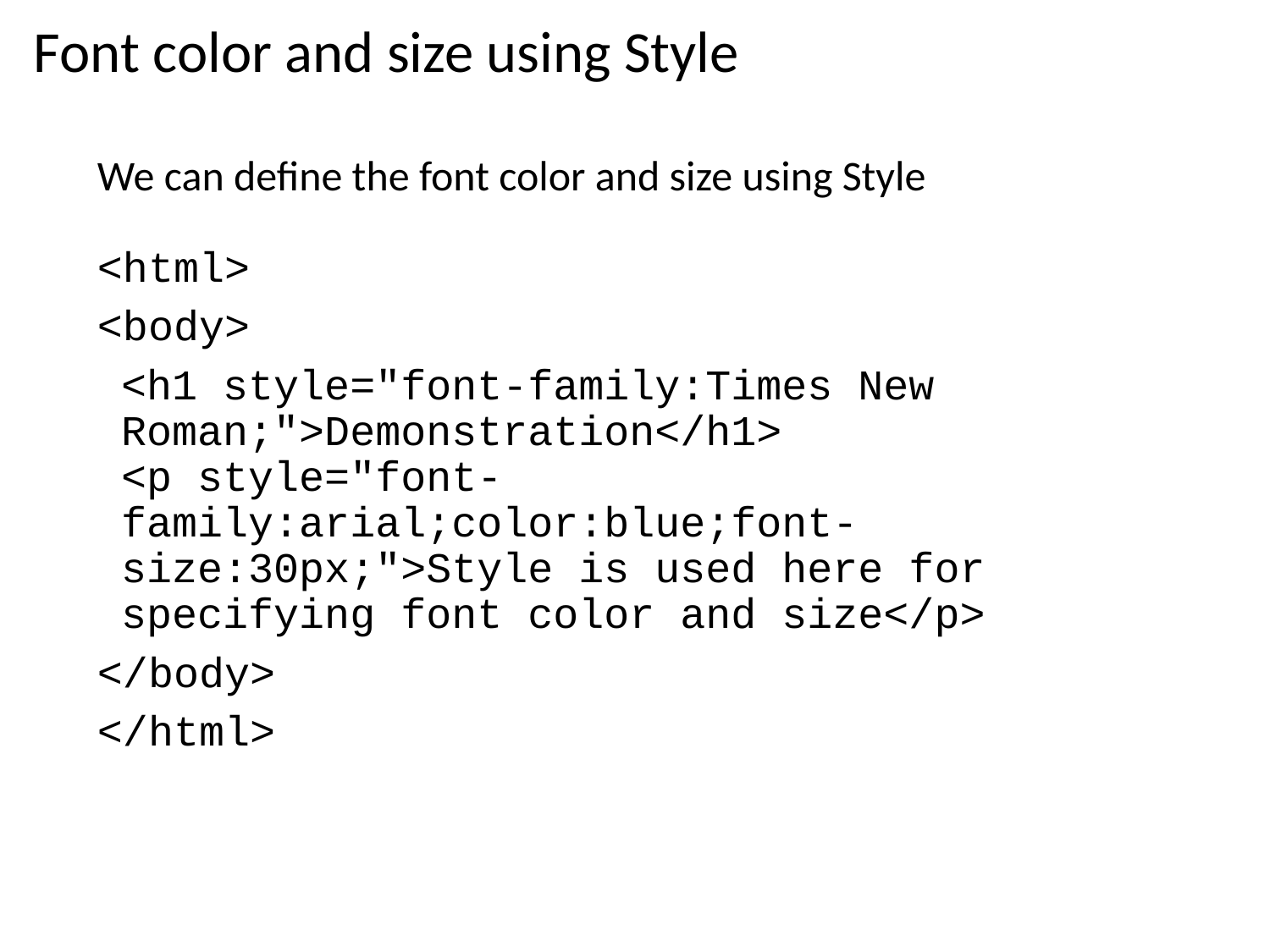

# Font color and size using Style
We can define the font color and size using Style

<html>
<body>
	<h1 style="font-family:Times New  Roman;">Demonstration</h1>
<p style="font-family:arial;color:blue;font-size:30px;">Style is used here for specifying font color and size</p>
</body>
</html>